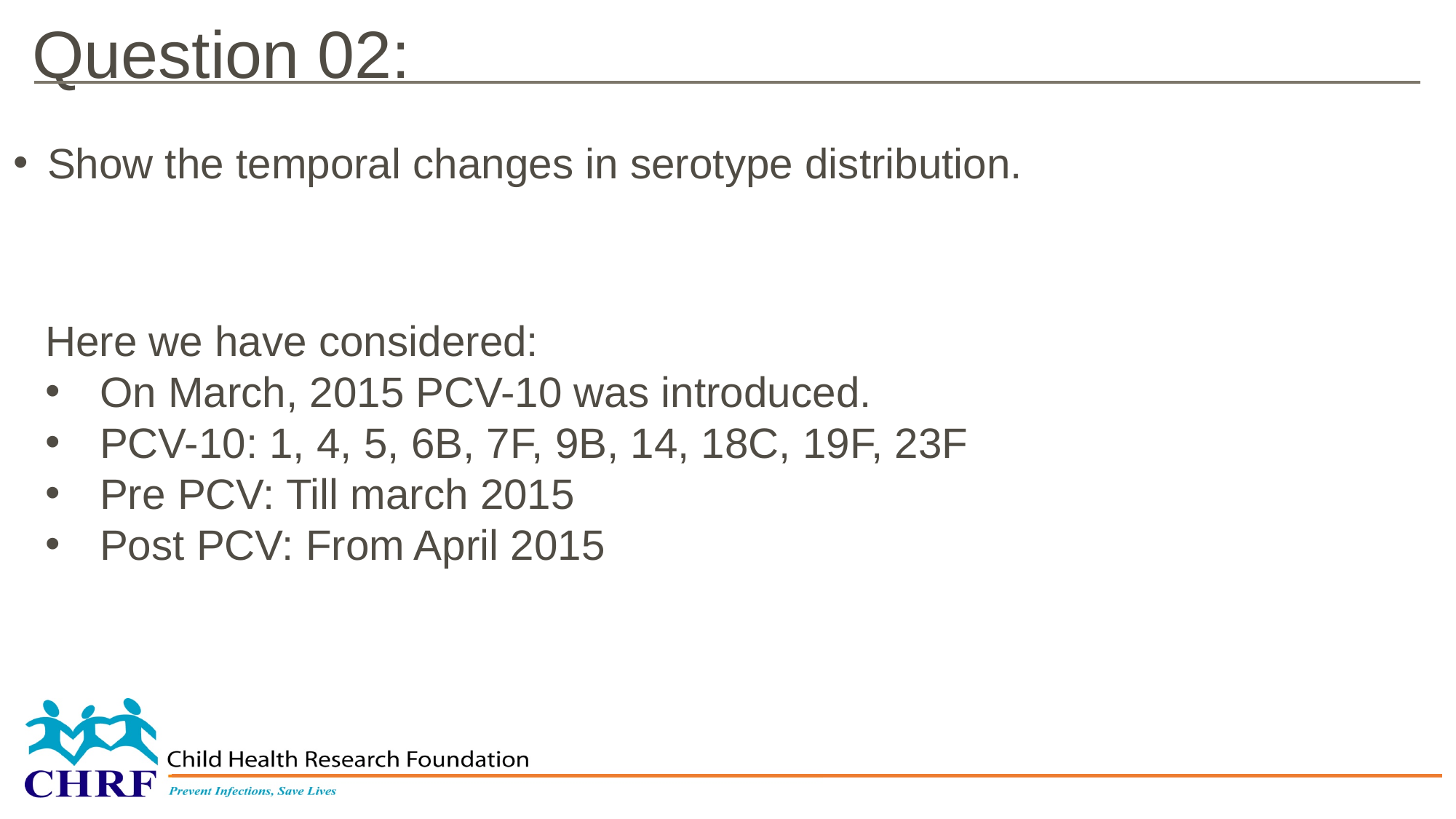

Question 02:
Show the temporal changes in serotype distribution.
Here we have considered:
On March, 2015 PCV-10 was introduced.
PCV-10: 1, 4, 5, 6B, 7F, 9B, 14, 18C, 19F, 23F
Pre PCV: Till march 2015
Post PCV: From April 2015